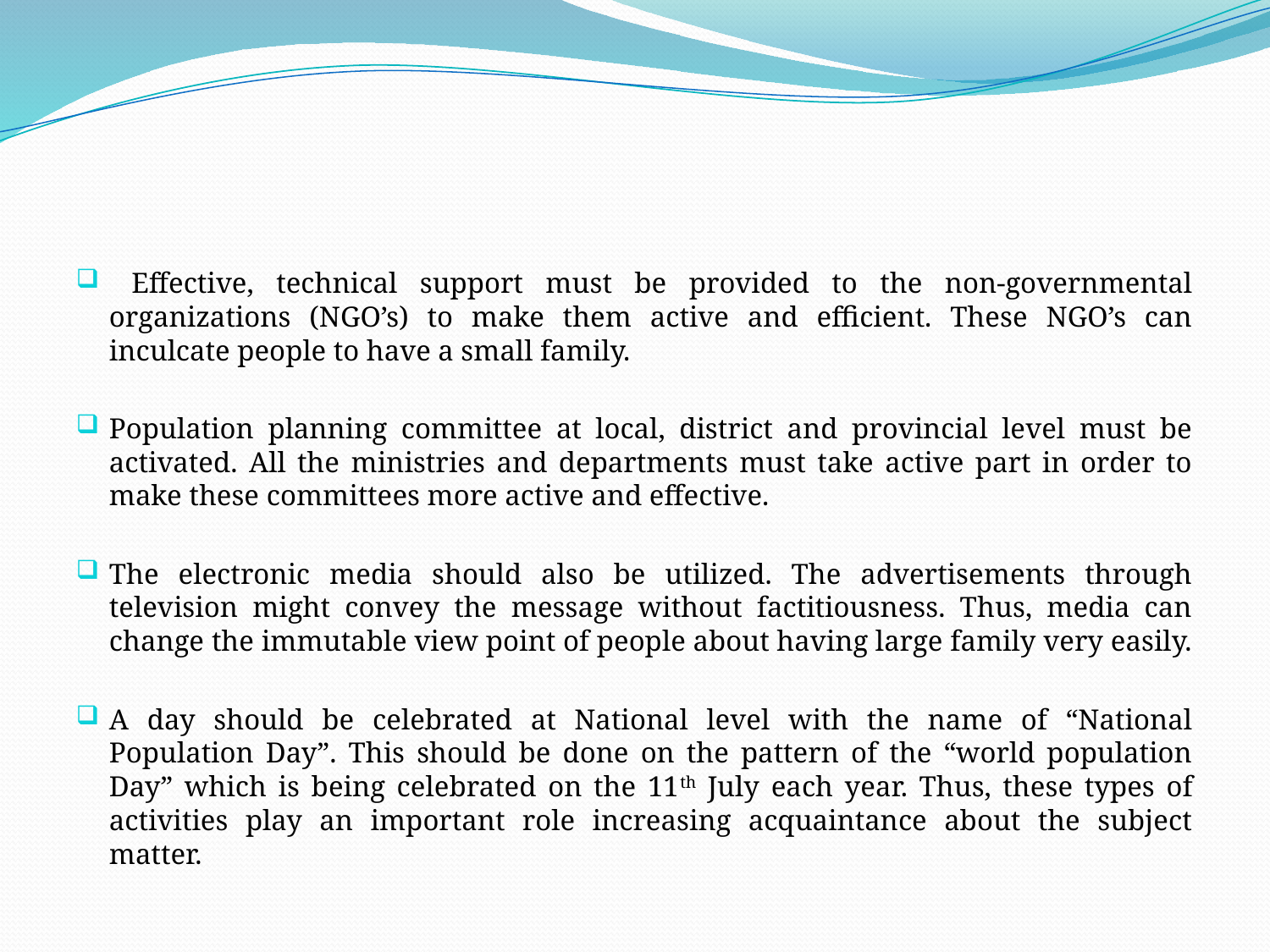

#
 Effective, technical support must be provided to the non-governmental organizations (NGO’s) to make them active and efficient. These NGO’s can inculcate people to have a small family.

Population planning committee at local, district and provincial level must be activated. All the ministries and departments must take active part in order to make these committees more active and effective.

The electronic media should also be utilized. The advertisements through television might convey the message without factitiousness. Thus, media can change the immutable view point of people about having large family very easily.

A day should be celebrated at National level with the name of “National Population Day”. This should be done on the pattern of the “world population Day” which is being celebrated on the 11th July each year. Thus, these types of activities play an important role increasing acquaintance about the subject matter.